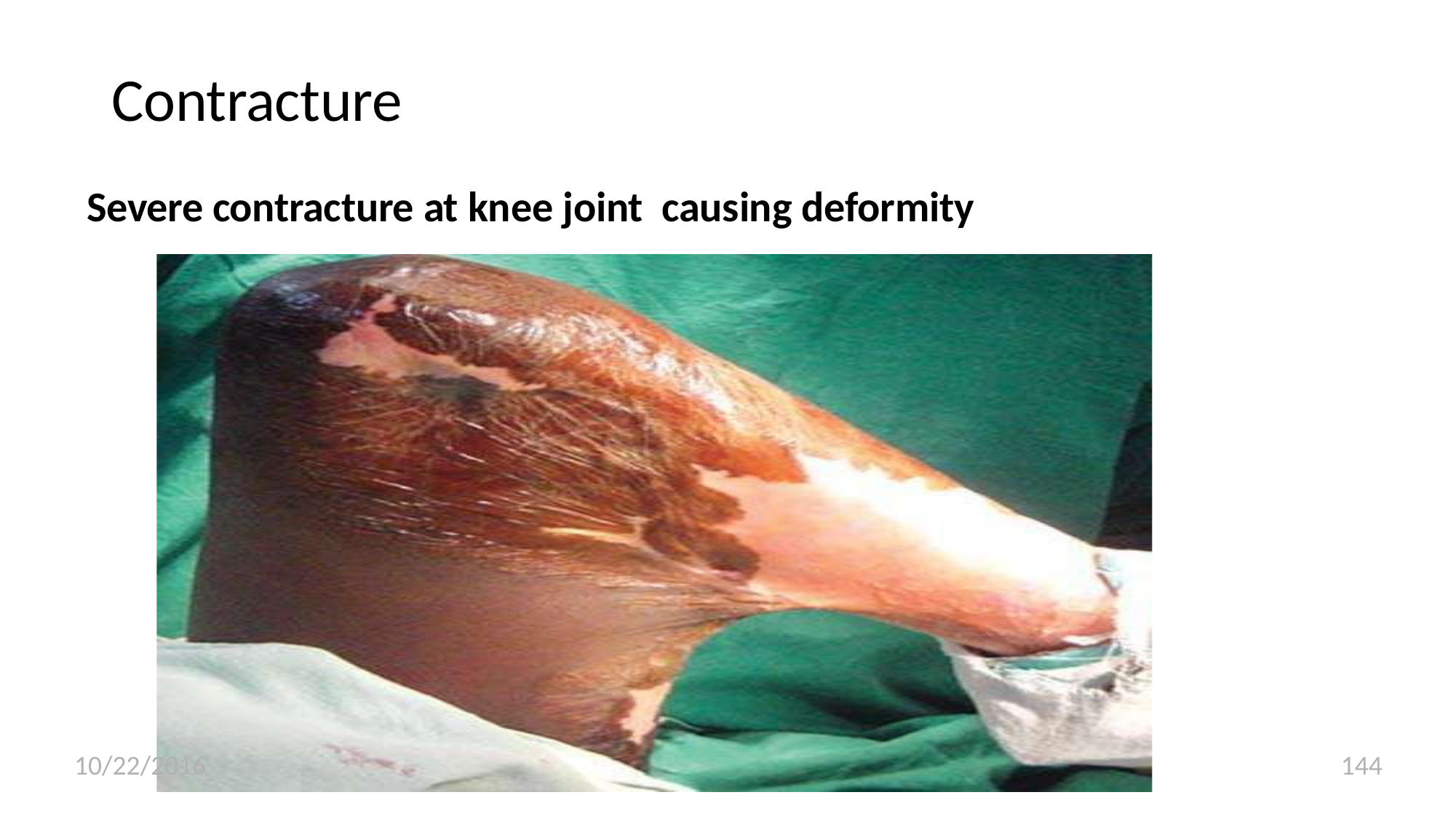

# Contracture
Severe contracture at knee joint  causing deformity

10/22/2016
144